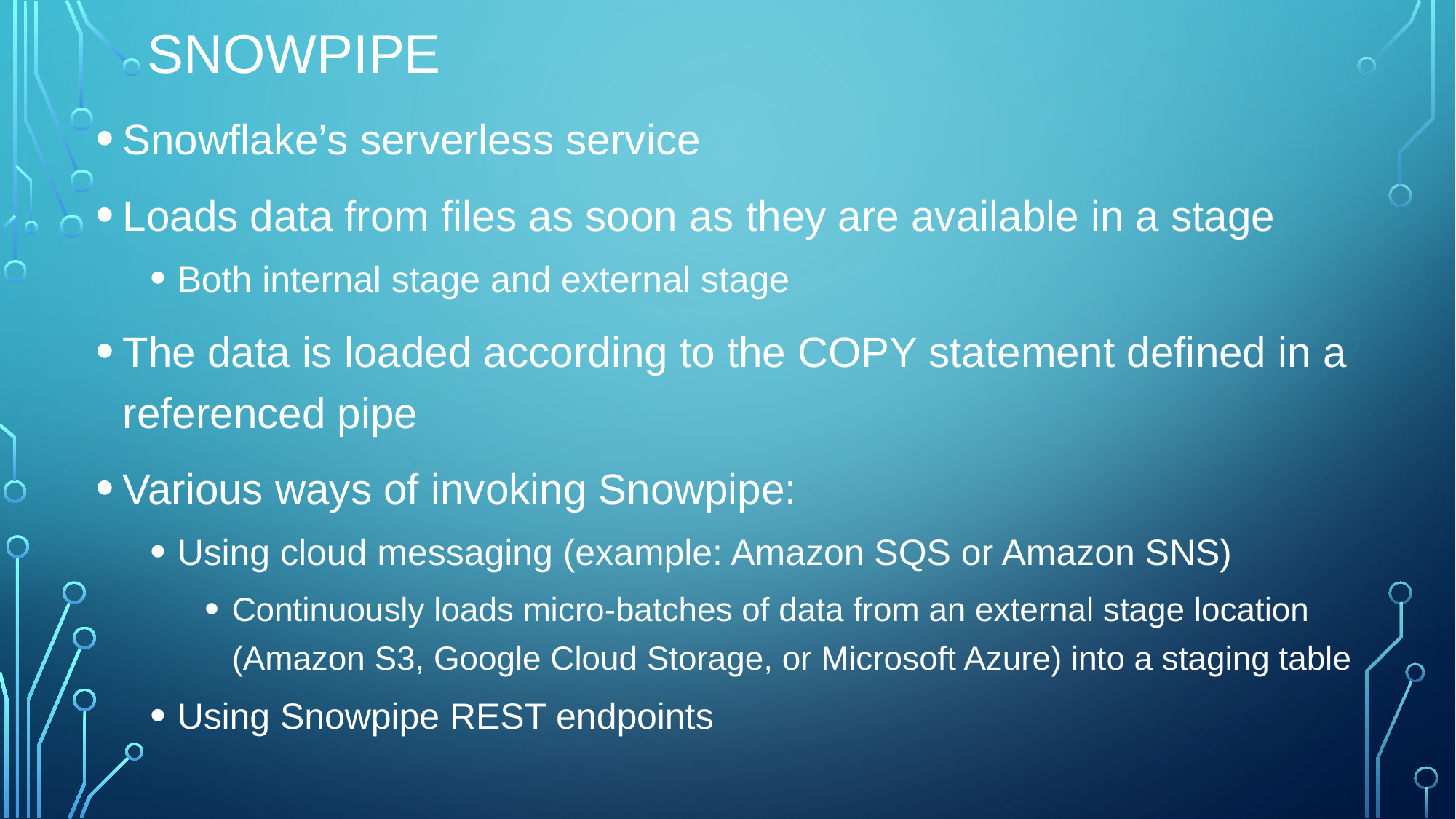

snowpipe
Snowflake’s serverless service
Loads data from files as soon as they are available in a stage
Both internal stage and external stage
The data is loaded according to the COPY statement defined in a referenced pipe
Various ways of invoking Snowpipe:
Using cloud messaging (example: Amazon SQS or Amazon SNS)
Continuously loads micro-batches of data from an external stage location (Amazon S3, Google Cloud Storage, or Microsoft Azure) into a staging table
Using Snowpipe REST endpoints